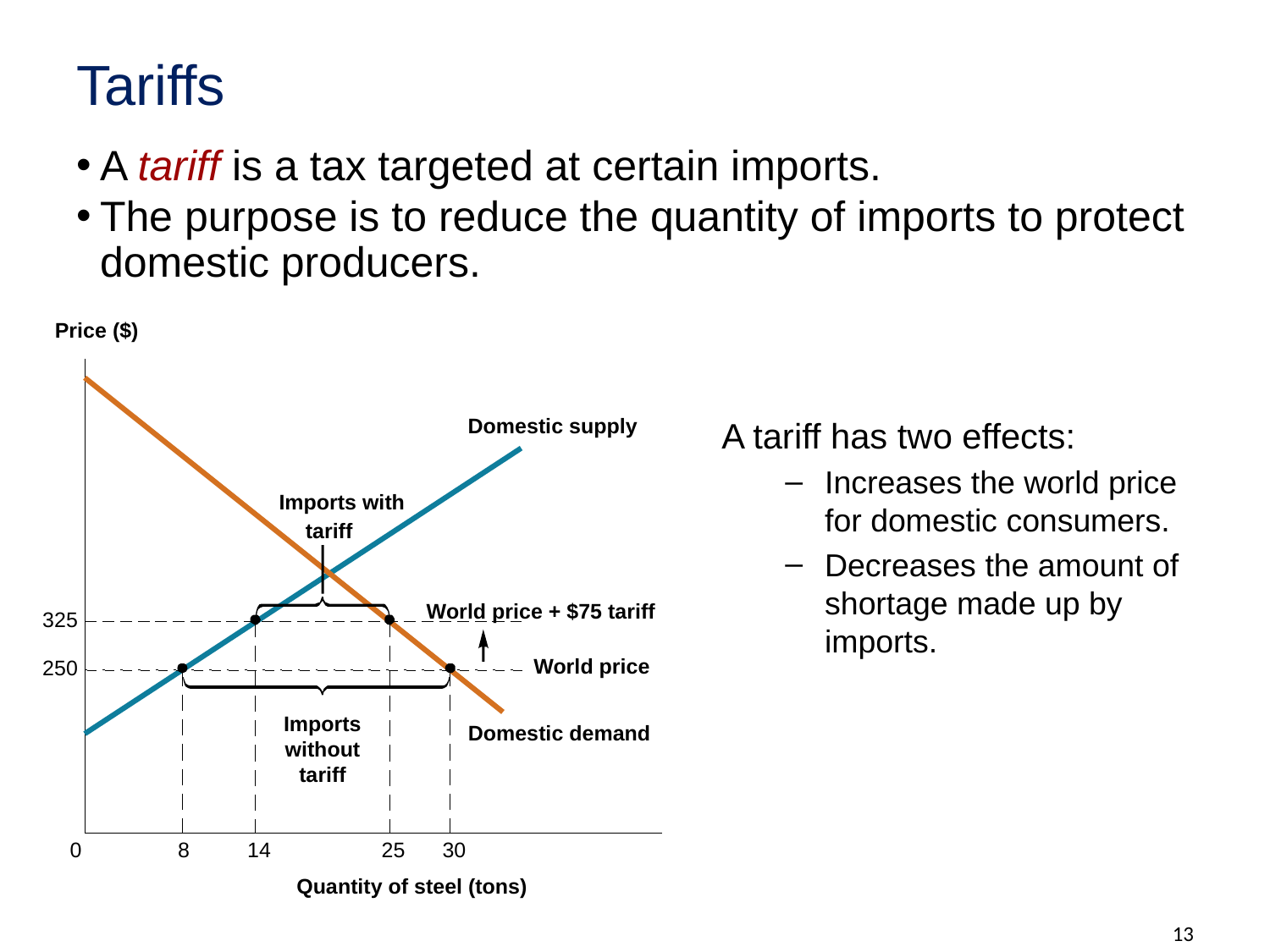

# Tariffs
A tariff is a tax targeted at certain imports.
The purpose is to reduce the quantity of imports to protect domestic producers.
Price ($)

A tariff has two effects:
Increases the world price for domestic consumers.
Decreases the amount of shortage made up by imports.

Domestic supply

Imports with
tariff

World price + $75 tariff
325

14

25

World price
250

30

Imports
without
tariff
Domestic demand

0
8
Quantity of steel (tons)